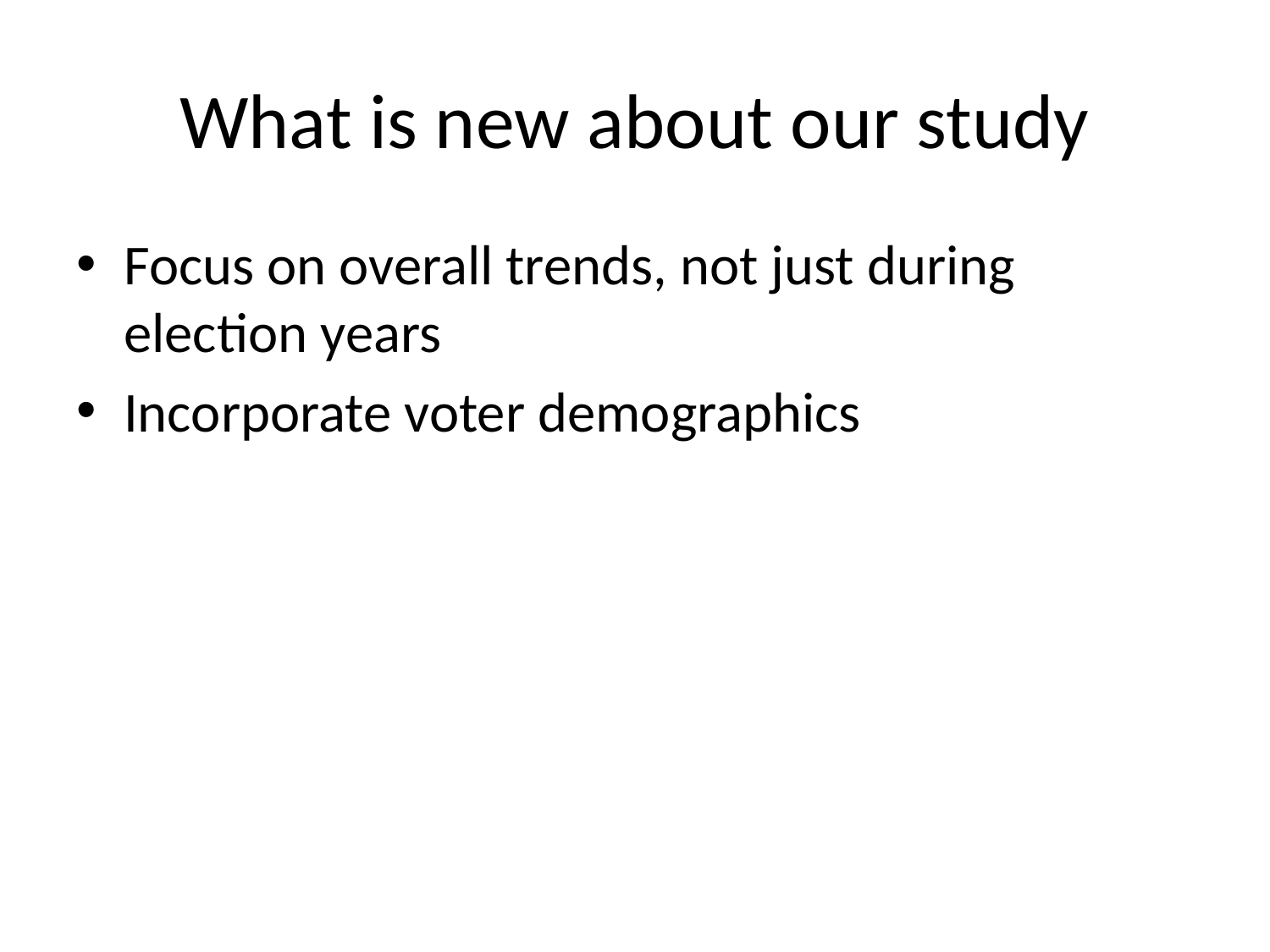

# What is new about our study
Focus on overall trends, not just during election years
Incorporate voter demographics